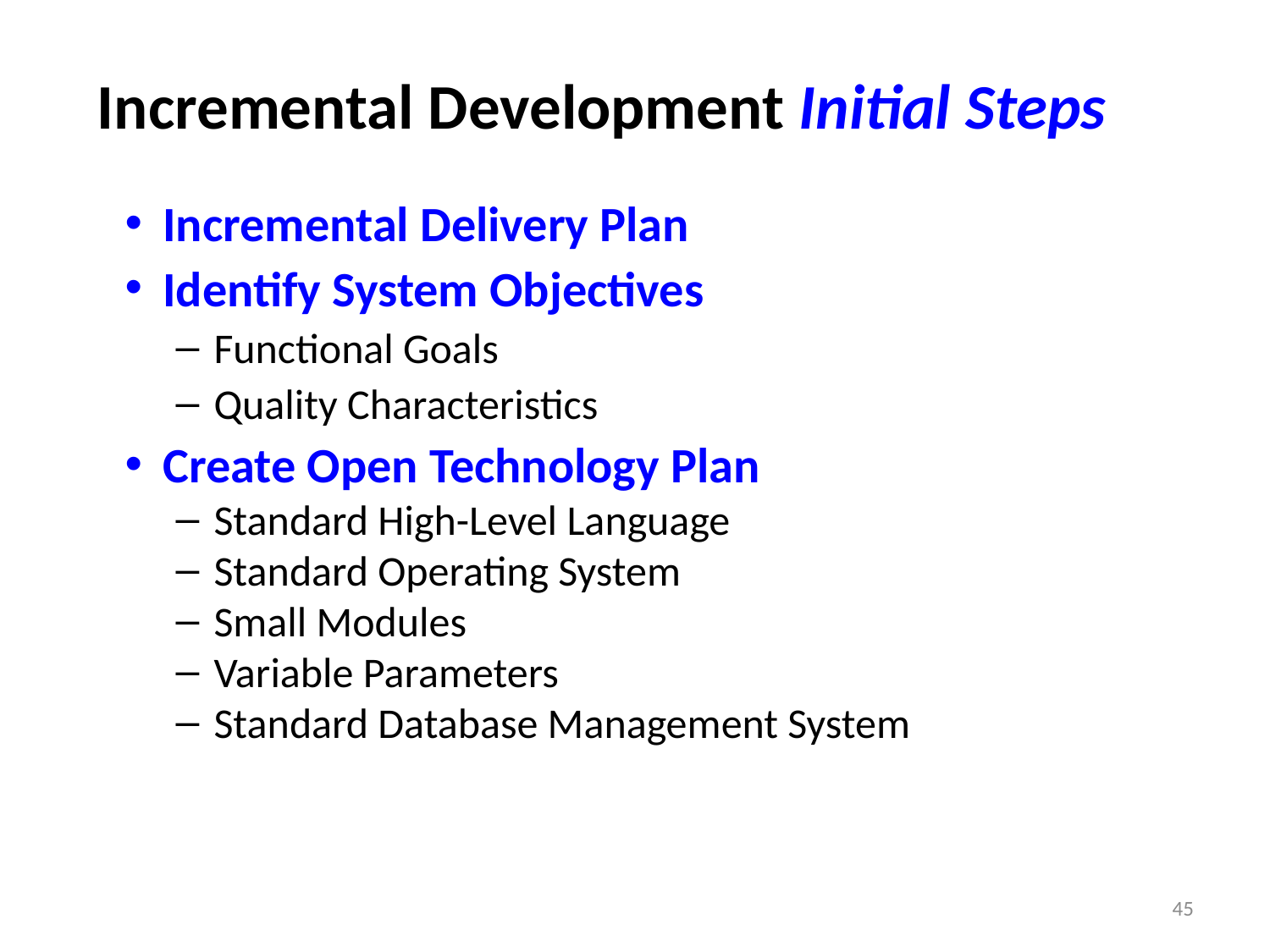

# Incremental Development Initial Steps
Incremental Delivery Plan
Identify System Objectives
Functional Goals
Quality Characteristics
Create Open Technology Plan
Standard High-Level Language
Standard Operating System
Small Modules
Variable Parameters
Standard Database Management System
45